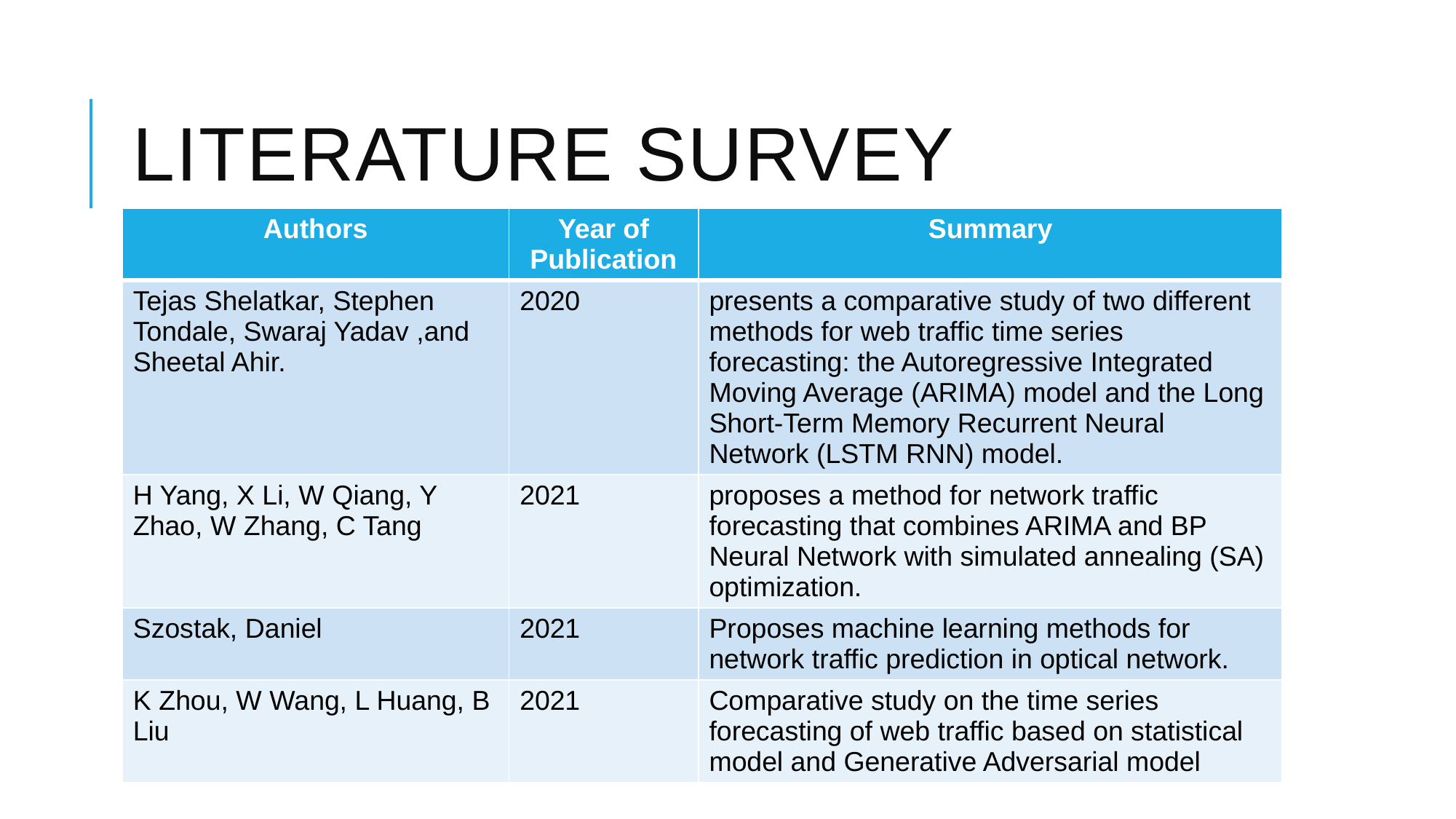

# Literature Survey
| Authors | Year of Publication | Summary |
| --- | --- | --- |
| Tejas Shelatkar, Stephen Tondale, Swaraj Yadav ,and Sheetal Ahir. | 2020 | presents a comparative study of two different methods for web traffic time series forecasting: the Autoregressive Integrated Moving Average (ARIMA) model and the Long Short-Term Memory Recurrent Neural Network (LSTM RNN) model. |
| H Yang, X Li, W Qiang, Y Zhao, W Zhang, C Tang | 2021 | proposes a method for network traffic forecasting that combines ARIMA and BP Neural Network with simulated annealing (SA) optimization. |
| Szostak, Daniel | 2021 | Proposes machine learning methods for network traffic prediction in optical network. |
| K Zhou, W Wang, L Huang, B Liu | 2021 | Comparative study on the time series forecasting of web traffic based on statistical model and Generative Adversarial model |